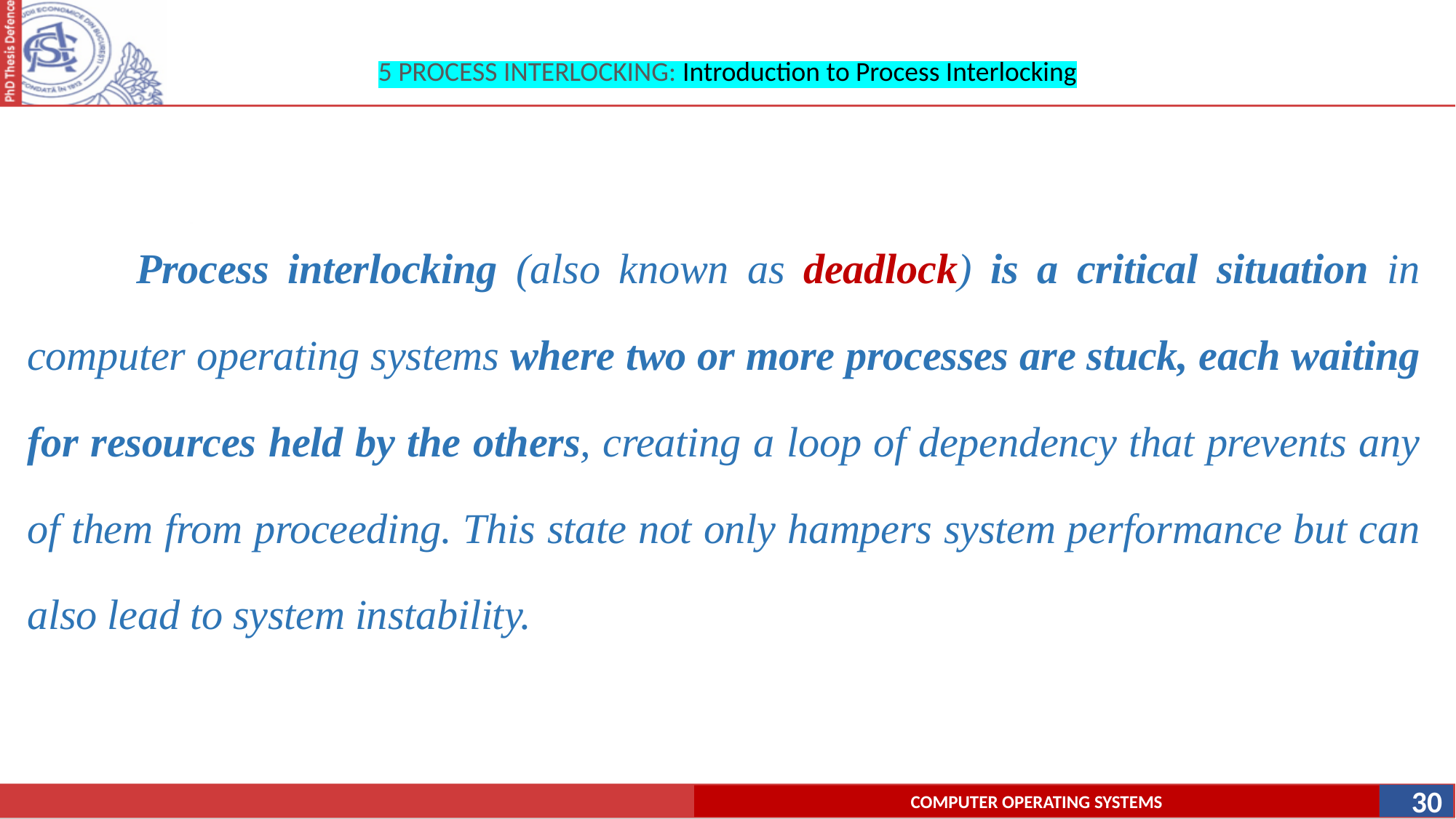

# 5 PROCESS INTERLOCKING: Introduction to Process Interlocking

	Process interlocking (also known as deadlock) is a critical situation in computer operating systems where two or more processes are stuck, each waiting for resources held by the others, creating a loop of dependency that prevents any of them from proceeding. This state not only hampers system performance but can also lead to system instability.
30
COMPUTER OPERATING SYSTEMS